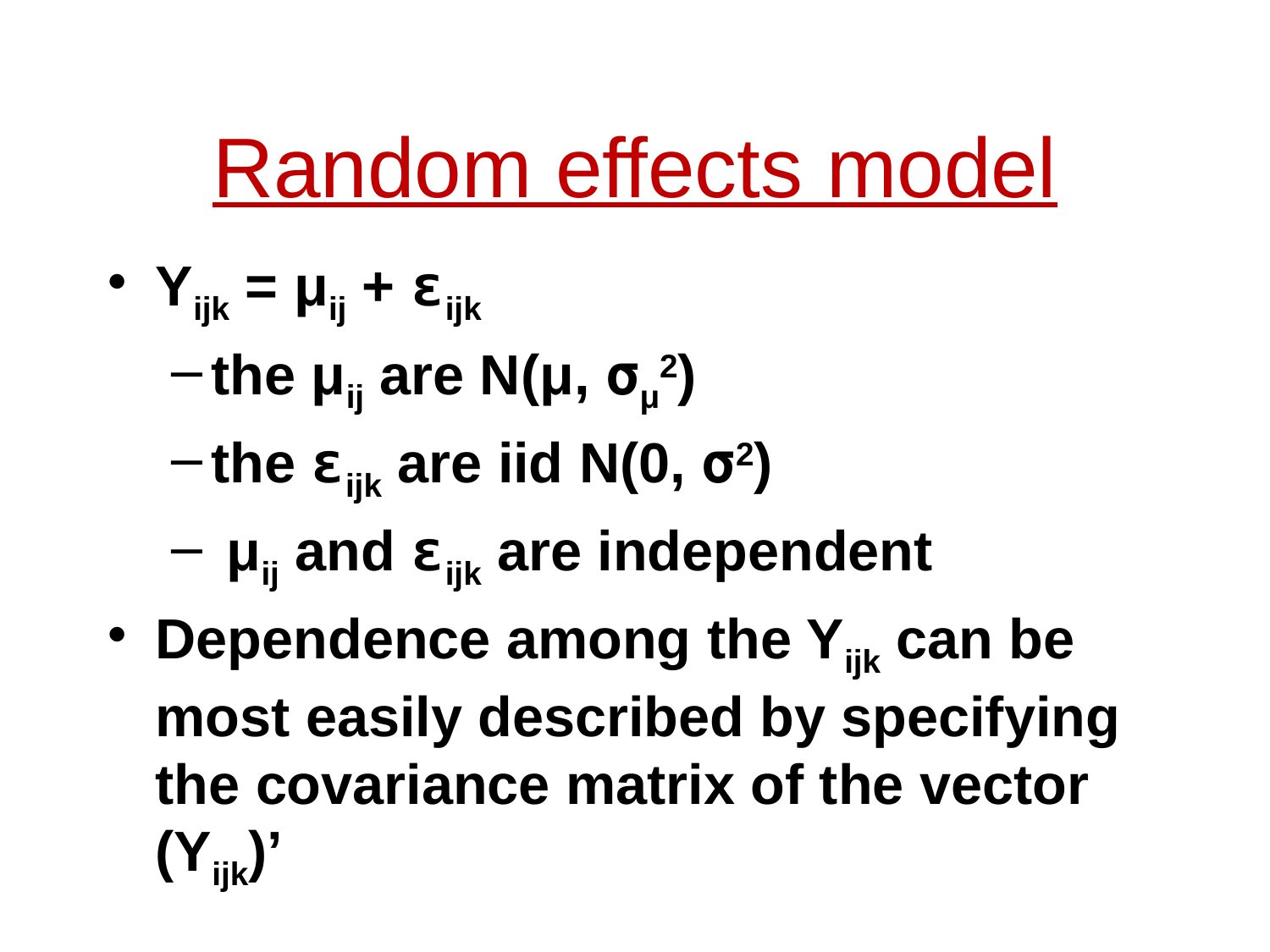

# Random effects model
Yijk = μij + εijk
the μij are N(μ, σμ2)
the εijk are iid N(0, σ2)
 μij and εijk are independent
Dependence among the Yijk can be most easily described by specifying the covariance matrix of the vector (Yijk)’